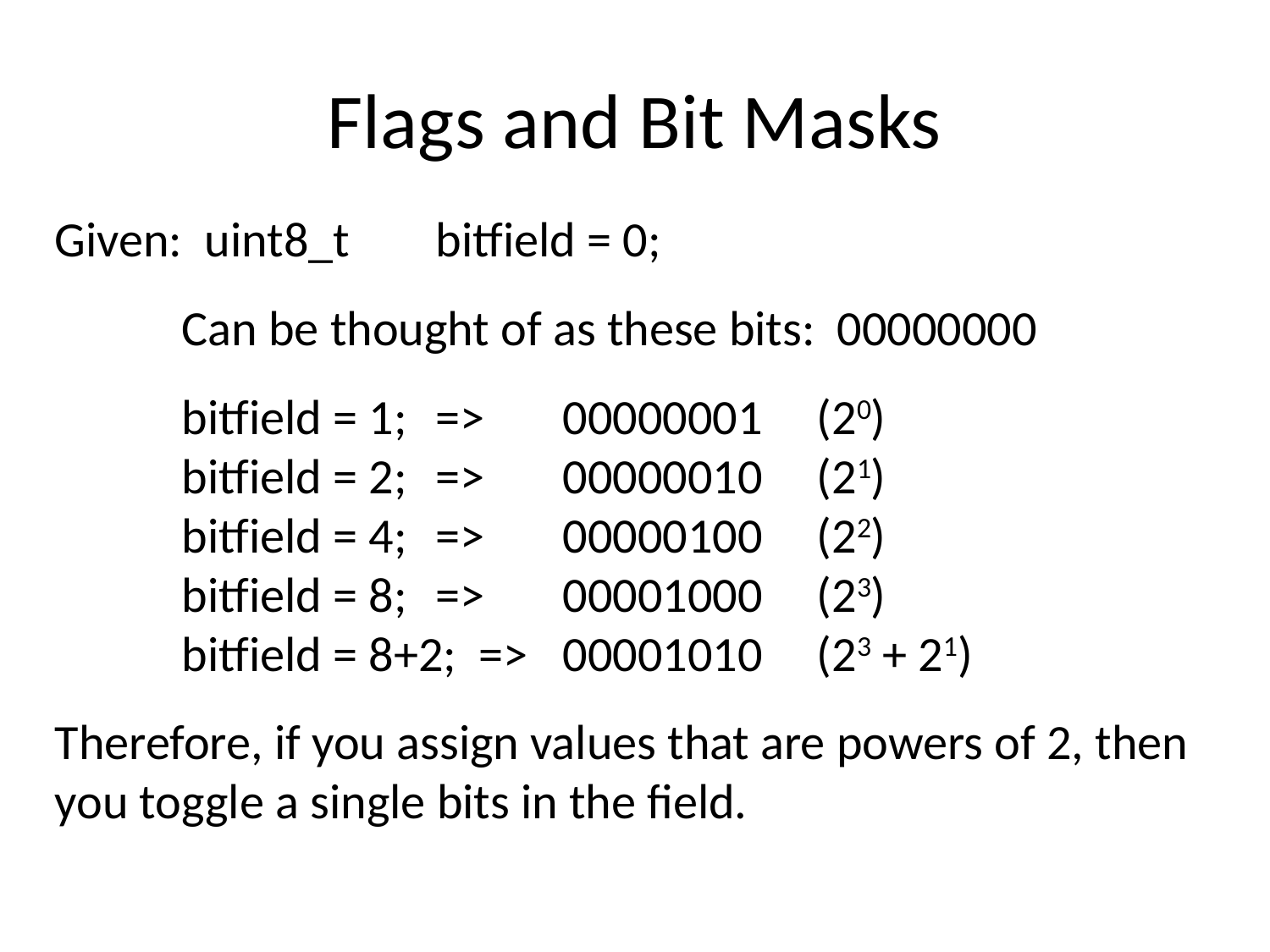

# Flags and Bit Masks
Given:  uint8_t	bitfield = 0;

	Can be thought of as these bits:  00000000

	bitfield = 1;	=>	00000001	(20)
	bitfield = 2;	=>	00000010	(21)
	bitfield = 4;	=>	00000100	(22)
	bitfield = 8;	=>	00001000	(23)
	bitfield = 8+2;  =>	00001010	(23 + 21)

Therefore, if you assign values that are powers of 2, then you toggle a single bits in the field.